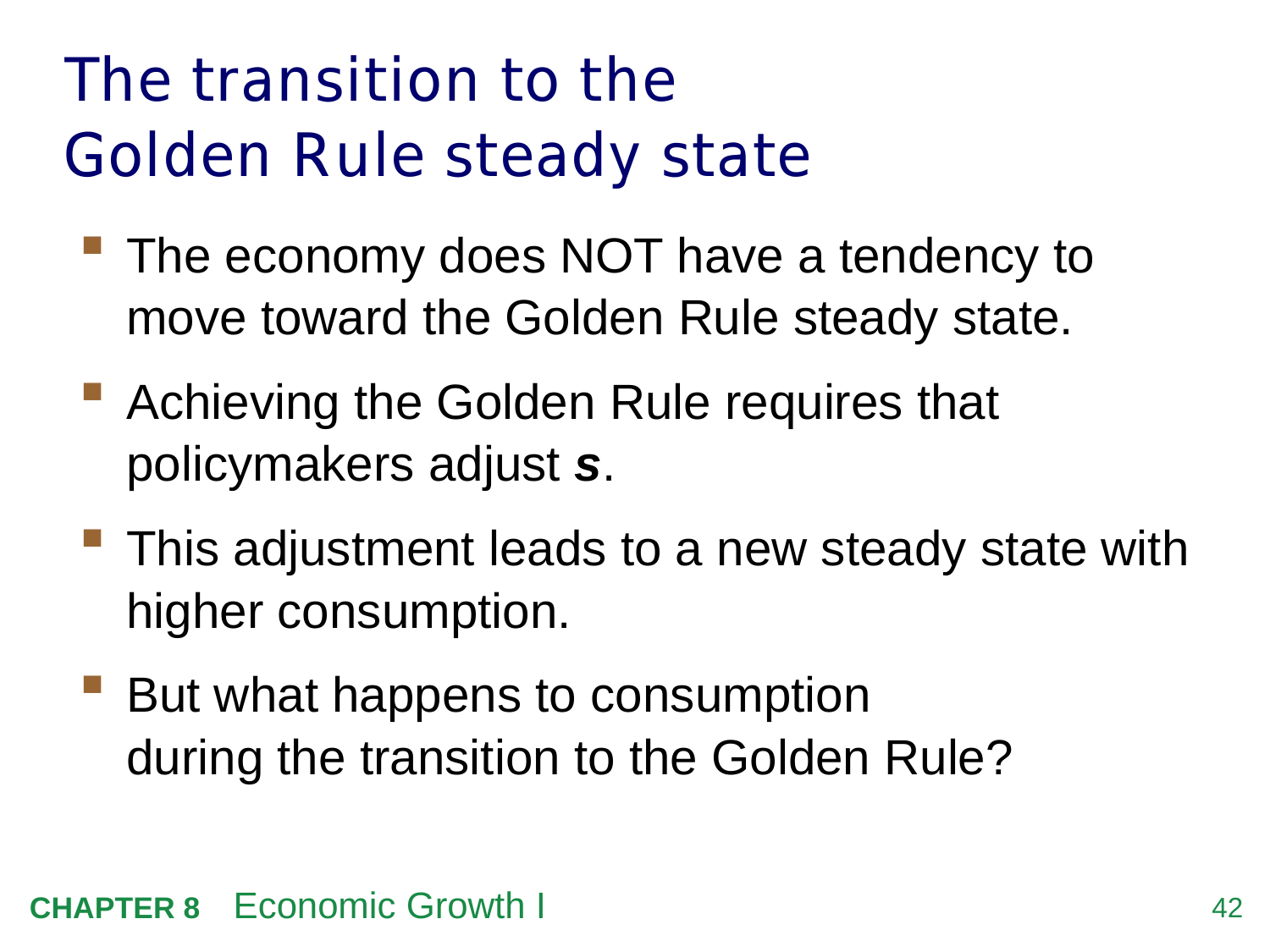

# The transition to the Golden Rule steady state
The economy does NOT have a tendency to move toward the Golden Rule steady state.
Achieving the Golden Rule requires that policymakers adjust s.
This adjustment leads to a new steady state with higher consumption.
But what happens to consumption
during the transition to the Golden Rule?